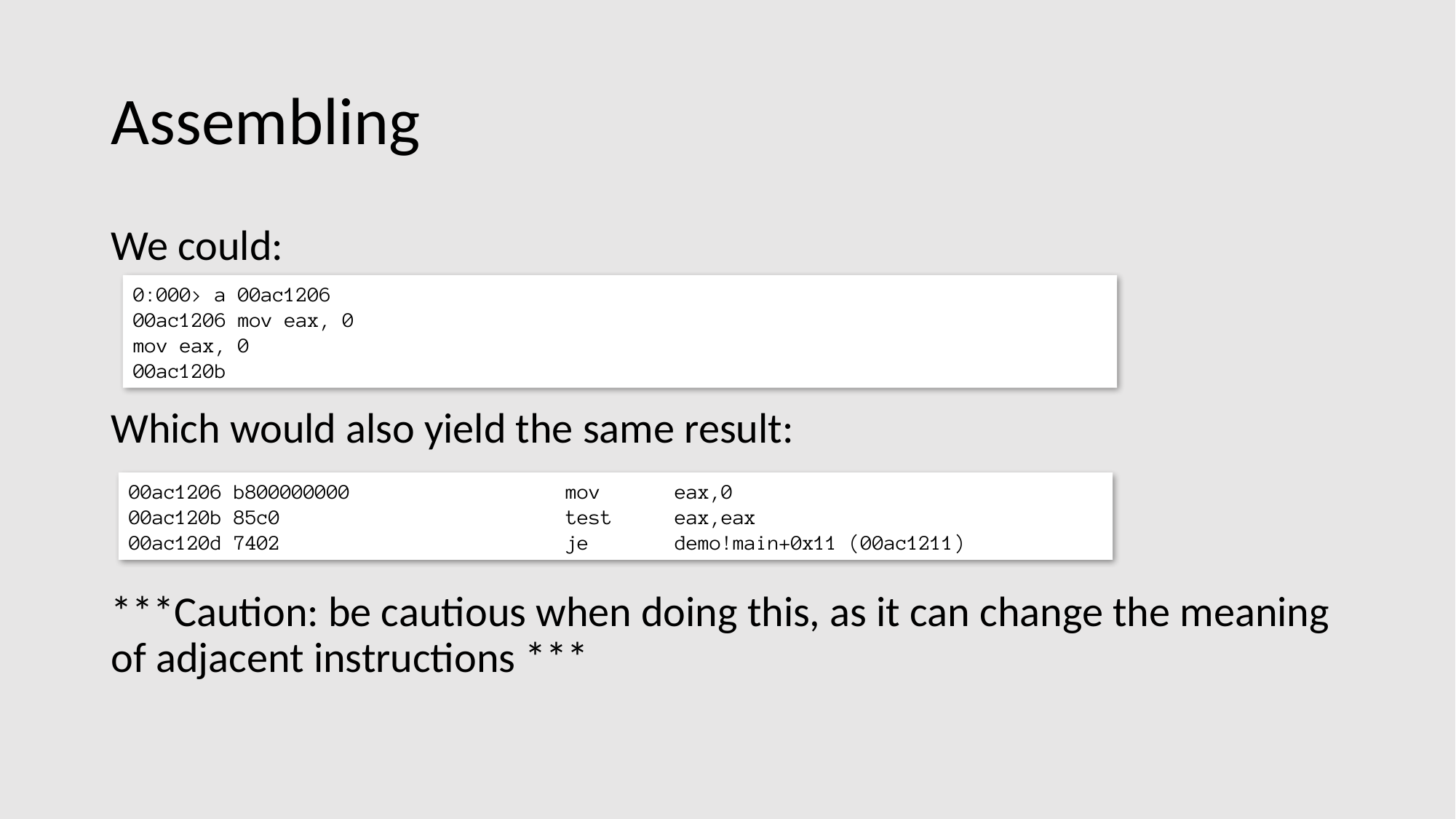

# Assembling
We could:

Which would also yield the same result:

***Caution: be cautious when doing this, as it can change the meaning of adjacent instructions ***
0:000> a 00ac1206
00ac1206 mov eax, 0
mov eax, 0
00ac120b
00ac1206 b800000000 		mov 	eax,0
00ac120b 85c0 			test 	eax,eax
00ac120d 7402 			je 	demo!main+0x11 (00ac1211)